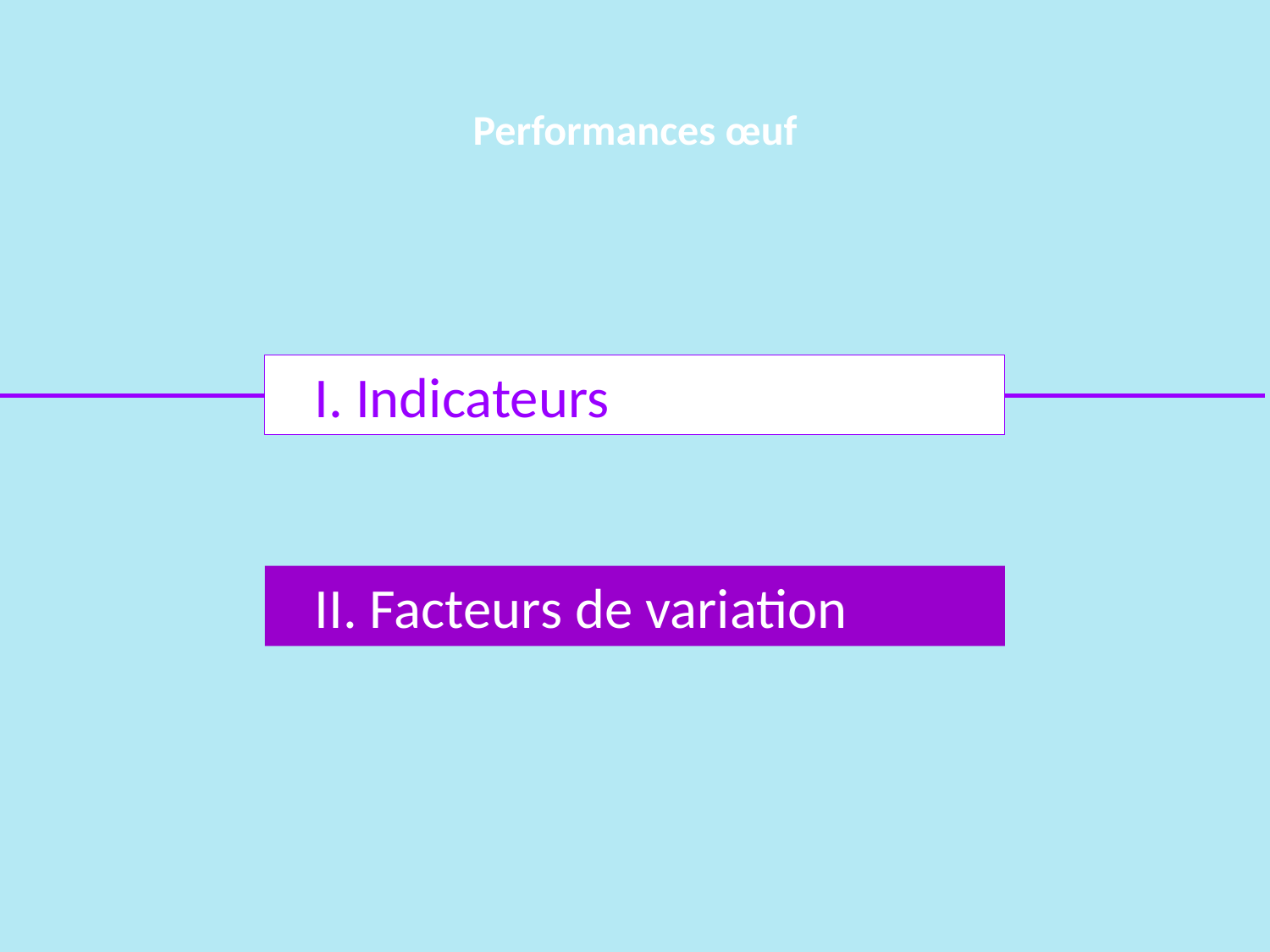

Performances œuf
I. Indicateurs
II. Facteurs de variation